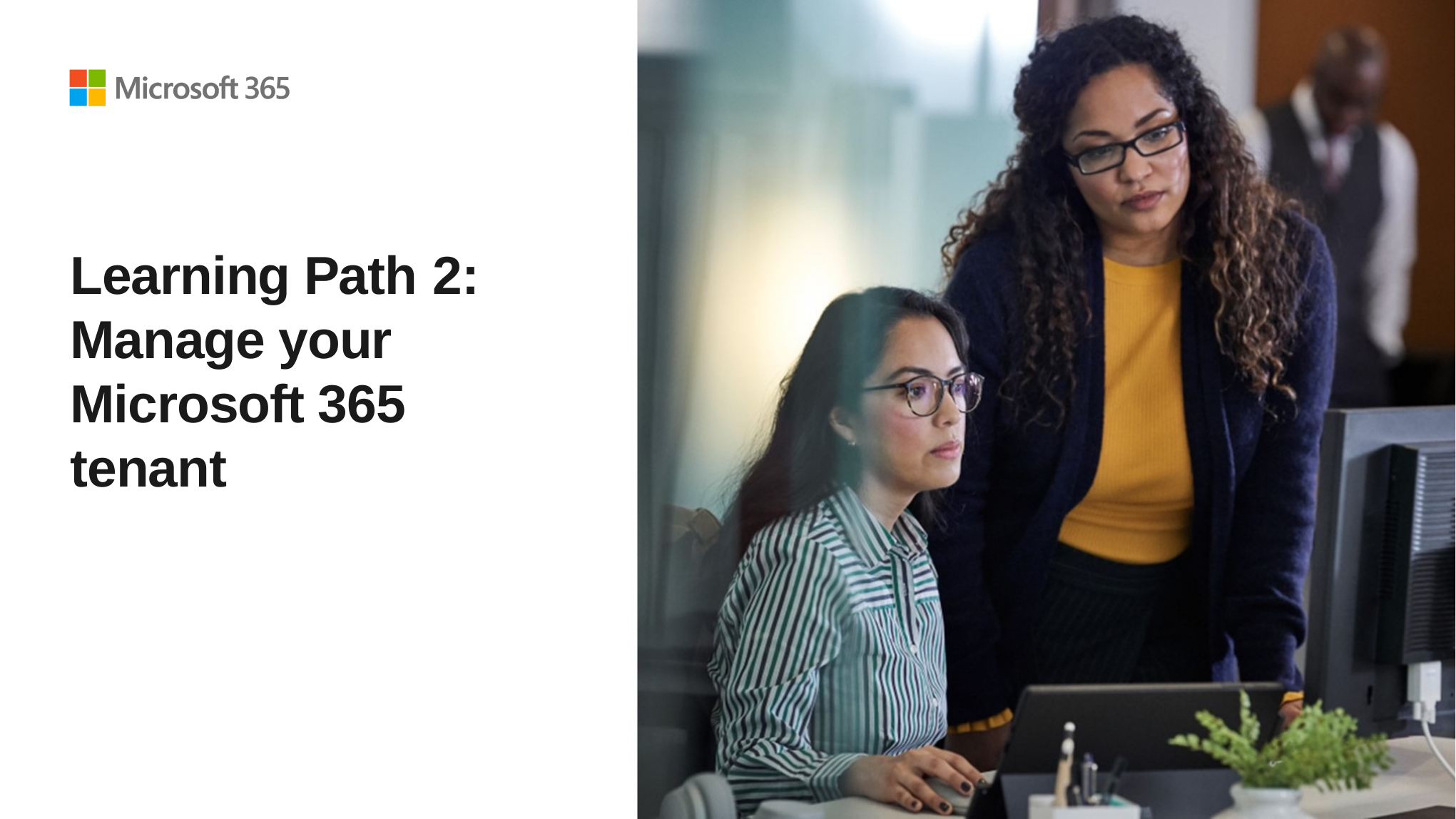

# Learning Path 2: Manage your Microsoft 365 tenant